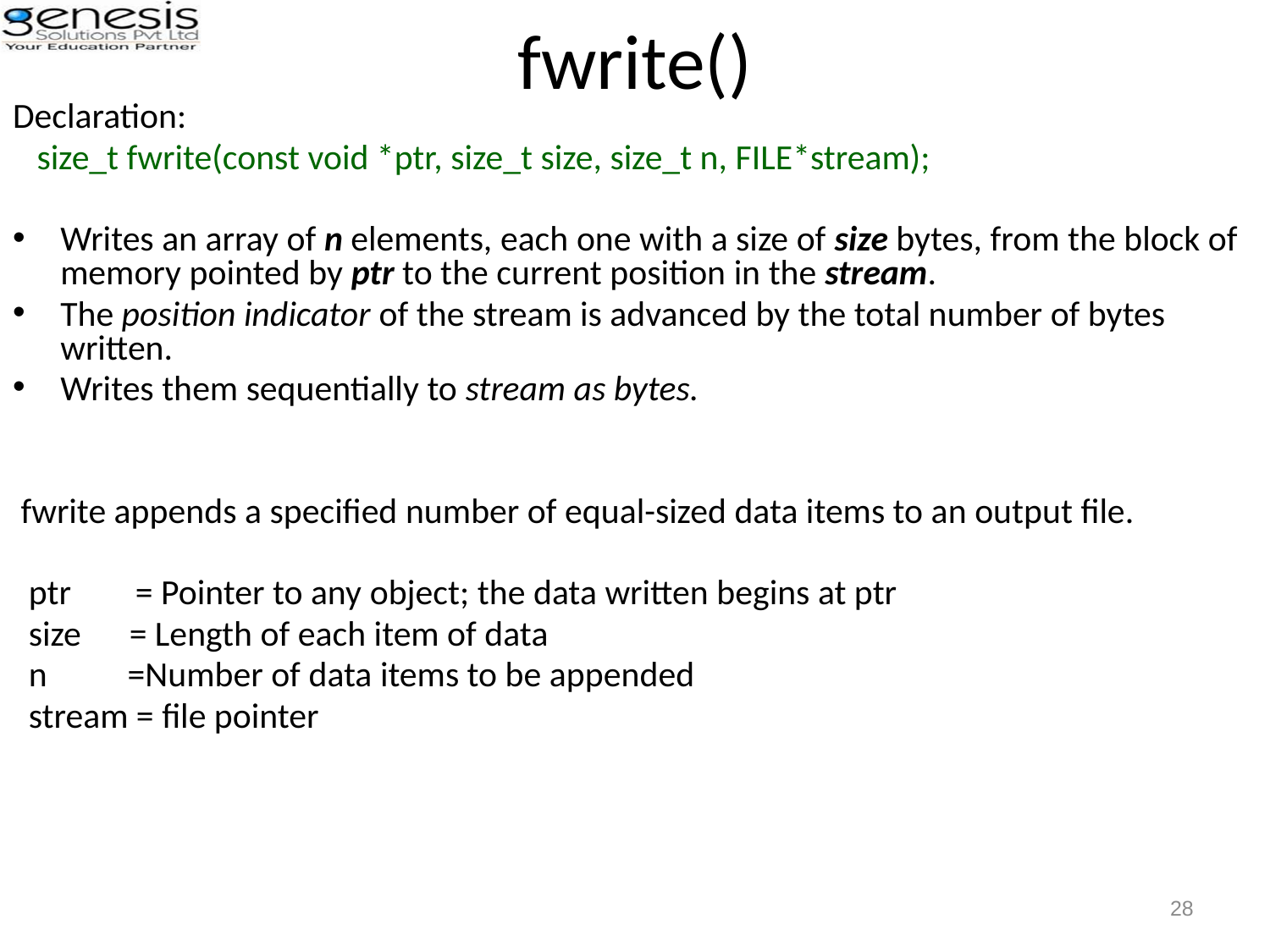

# fwrite()
Declaration:
   size_t fwrite(const void *ptr, size_t size, size_t n, FILE*stream);

Writes an array of n elements, each one with a size of size bytes, from the block of memory pointed by ptr to the current position in the stream.
The position indicator of the stream is advanced by the total number of bytes written.
Writes them sequentially to stream as bytes.

 fwrite appends a specified number of equal-sized data items to an output file.

  ptr        = Pointer to any object; the data written begins at ptr
  size      = Length of each item of data
  n          =Number of data items to be appended
  stream = file pointer
28